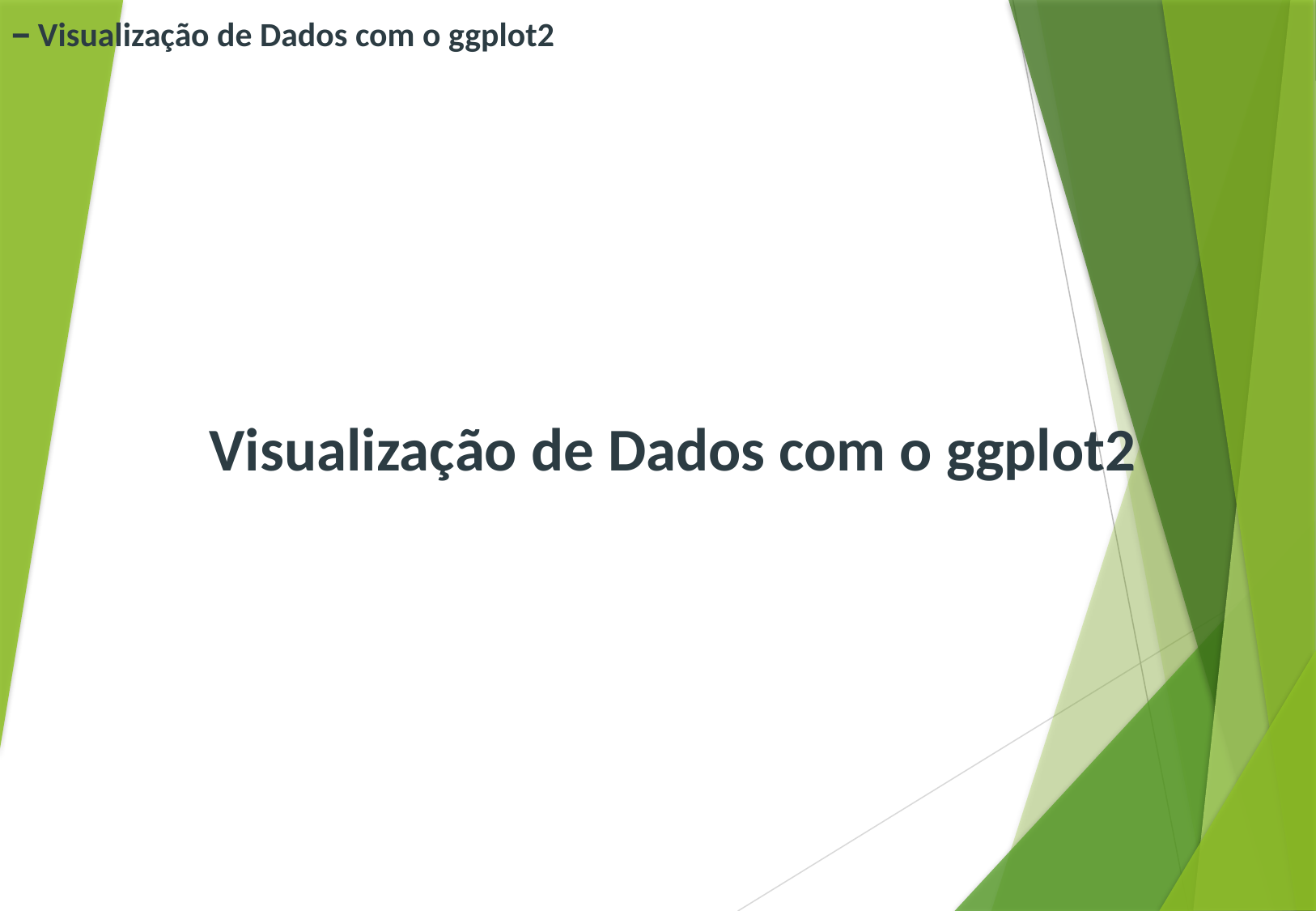

# – Visualização de Dados com o ggplot2

Visualização de Dados com o ggplot2